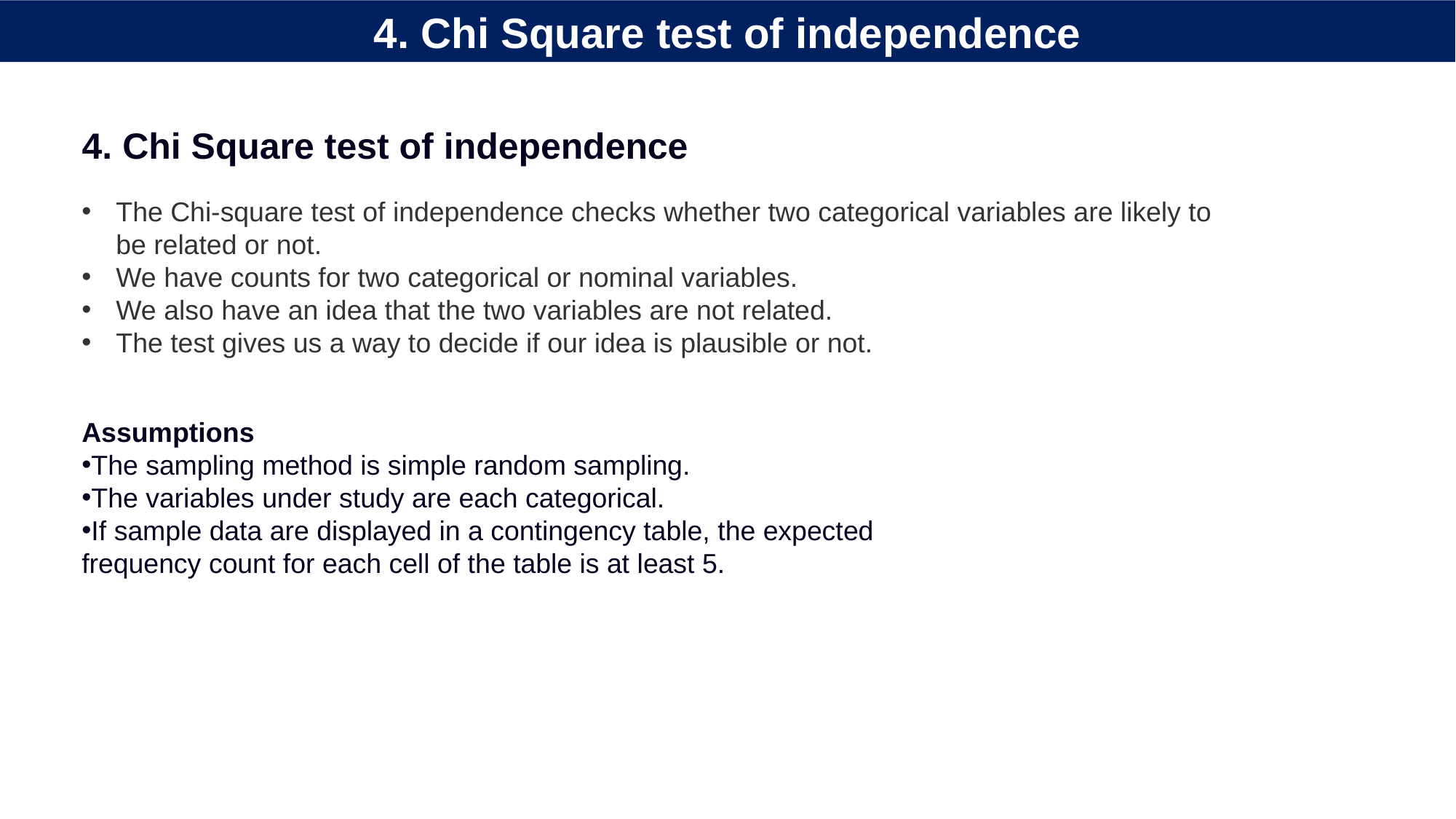

4. Chi Square test of independence
# 4. Chi Square test of independence
The Chi-square test of independence checks whether two categorical variables are likely to be related or not.
We have counts for two categorical or nominal variables.
We also have an idea that the two variables are not related.
The test gives us a way to decide if our idea is plausible or not.
Assumptions
The sampling method is simple random sampling.
The variables under study are each categorical.
If sample data are displayed in a contingency table, the expected frequency count for each cell of the table is at least 5.